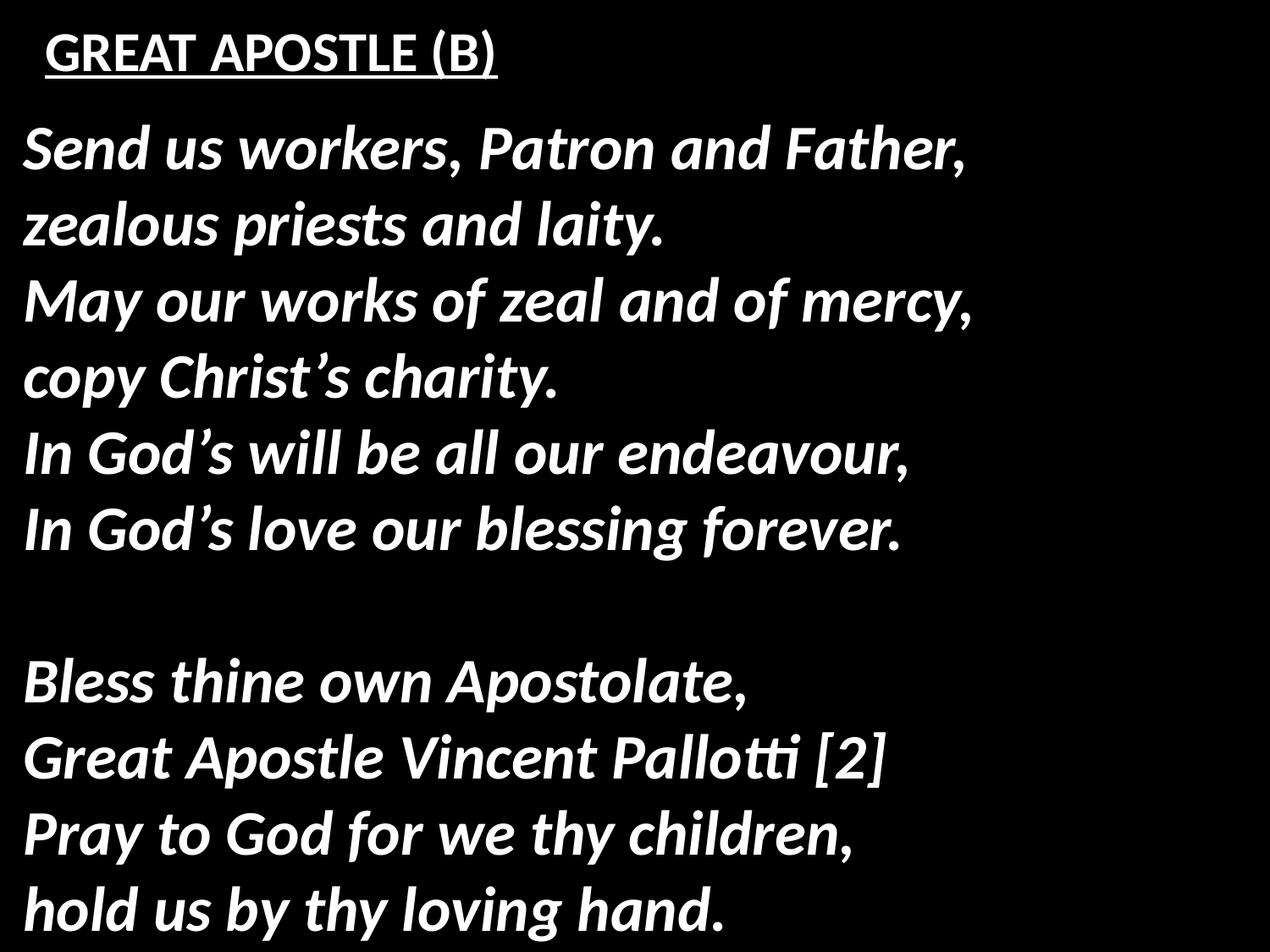

# GREAT APOSTLE (B)
Send us workers, Patron and Father,
zealous priests and laity.
May our works of zeal and of mercy,
copy Christ’s charity.
In God’s will be all our endeavour,
In God’s love our blessing forever.

Bless thine own Apostolate,
Great Apostle Vincent Pallotti [2]
Pray to God for we thy children,
hold us by thy loving hand.